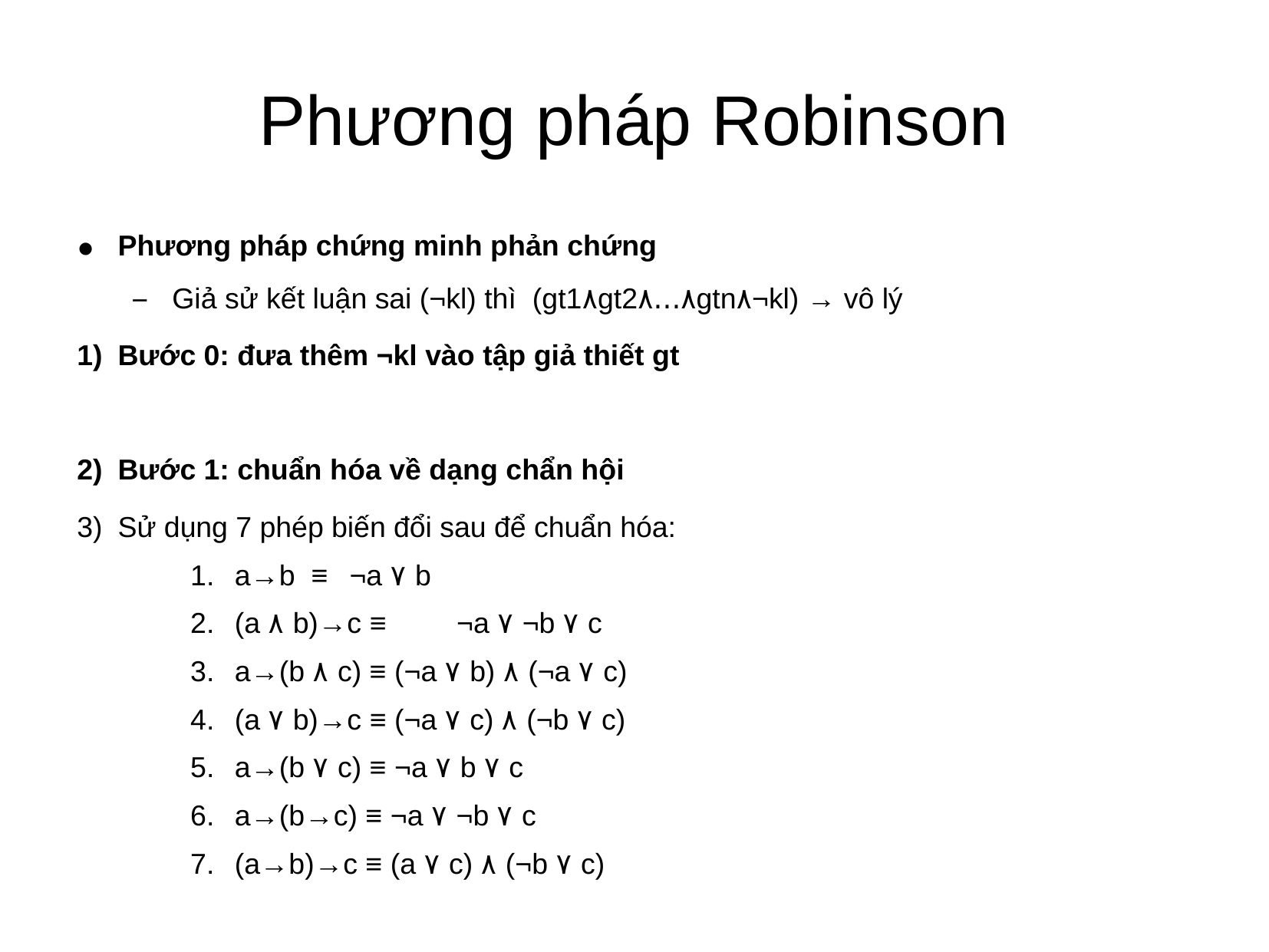

Phương pháp Robinson
Phương pháp chứng minh phản chứng
Giả sử kết luận sai (¬kl) thì  (gt1٨gt2٨...٨gtn٨¬kl) → vô lý
Bước 0: đưa thêm ¬kl vào tập giả thiết gt

Bước 1: chuẩn hóa về dạng chẩn hội
Sử dụng 7 phép biến đổi sau để chuẩn hóa:
 a→b  ≡	 ¬a ٧ b
 (a ٨ b)→c ≡	¬a ٧ ¬b ٧ c
 a→(b ٨ c) ≡ (¬a ٧ b) ٨ (¬a ٧ c)
 (a ٧ b)→c ≡ (¬a ٧ c) ٨ (¬b ٧ c)
 a→(b ٧ c) ≡ ¬a ٧ b ٧ c
 a→(b→c) ≡ ¬a ٧ ¬b ٧ c
 (a→b)→c ≡ (a ٧ c) ٨ (¬b ٧ c)